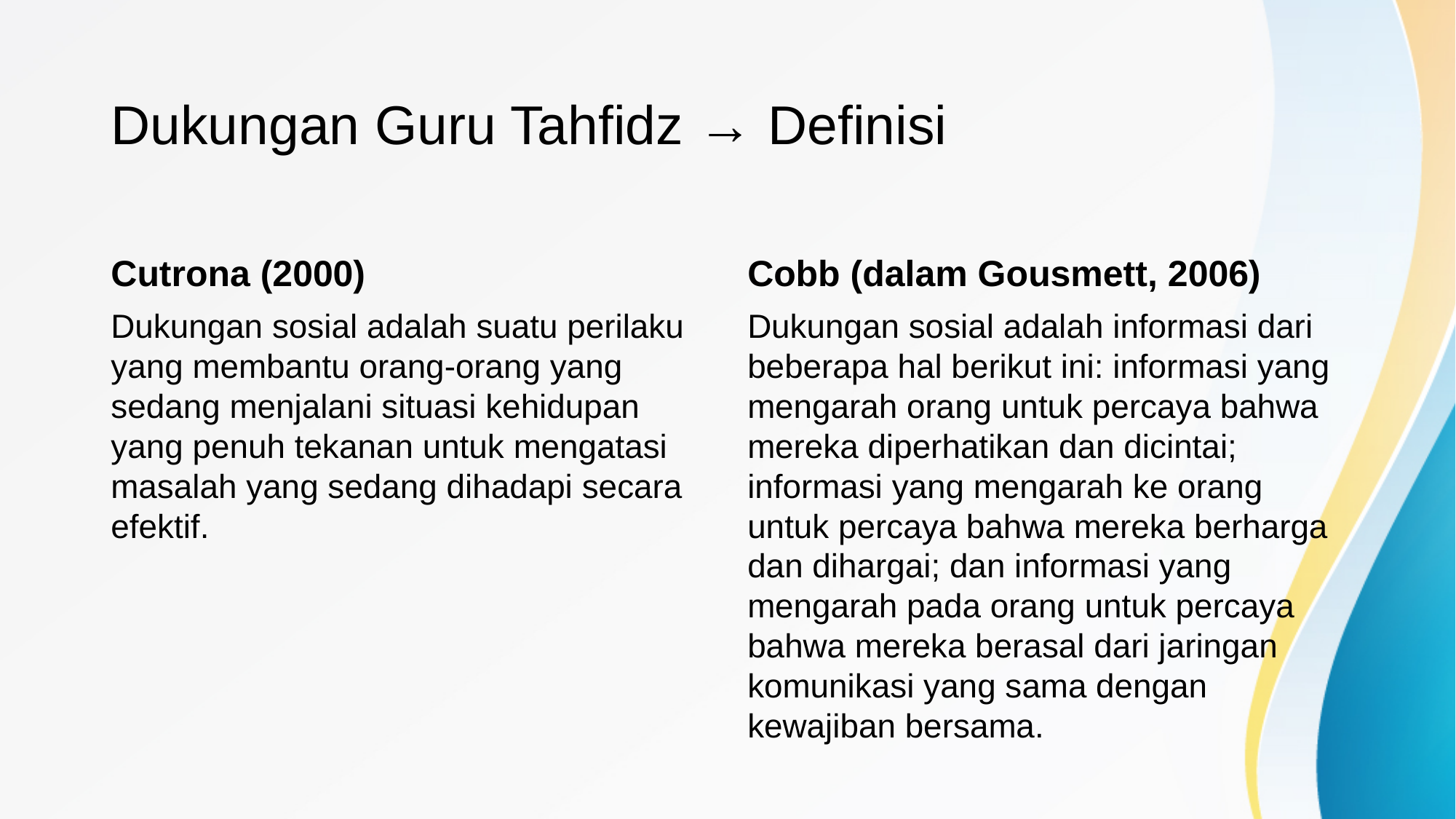

# Dukungan Guru Tahfidz → Definisi
Cutrona (2000)
Cobb (dalam Gousmett, 2006)
Dukungan sosial adalah suatu perilaku yang membantu orang-orang yang sedang menjalani situasi kehidupan yang penuh tekanan untuk mengatasi masalah yang sedang dihadapi secara efektif.
Dukungan sosial adalah informasi dari beberapa hal berikut ini: informasi yang mengarah orang untuk percaya bahwa mereka diperhatikan dan dicintai; informasi yang mengarah ke orang untuk percaya bahwa mereka berharga dan dihargai; dan informasi yang mengarah pada orang untuk percaya bahwa mereka berasal dari jaringan komunikasi yang sama dengan kewajiban bersama.